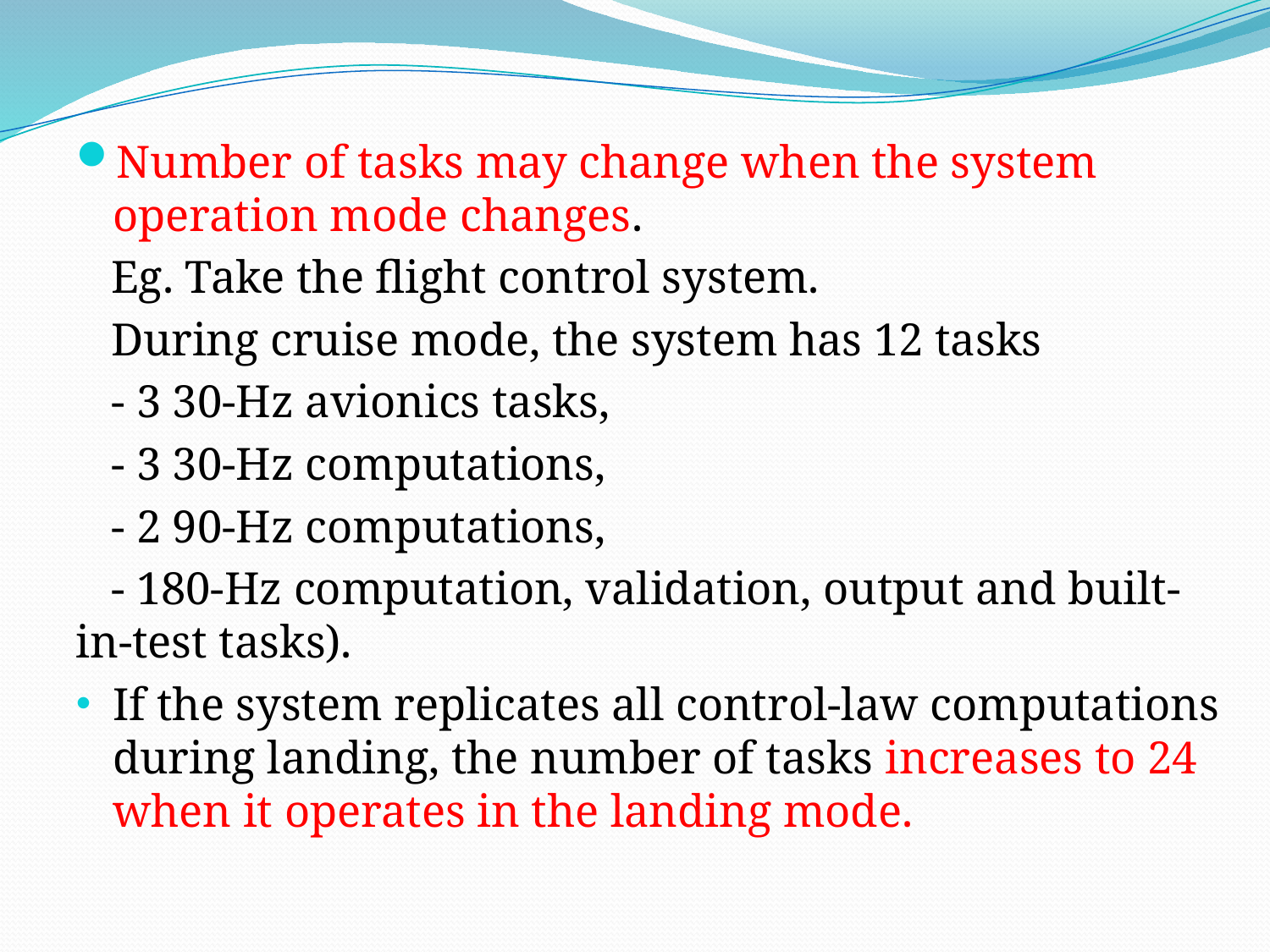

Number of tasks may change when the system operation mode changes.
   Eg. Take the flight control system.
   During cruise mode, the system has 12 tasks
   - 3 30-Hz avionics tasks,
   - 3 30-Hz computations,
   - 2 90-Hz computations,
   - 180-Hz computation, validation, output and built-in-test tasks).
If the system replicates all control-law computations during landing, the number of tasks increases to 24 when it operates in the landing mode.